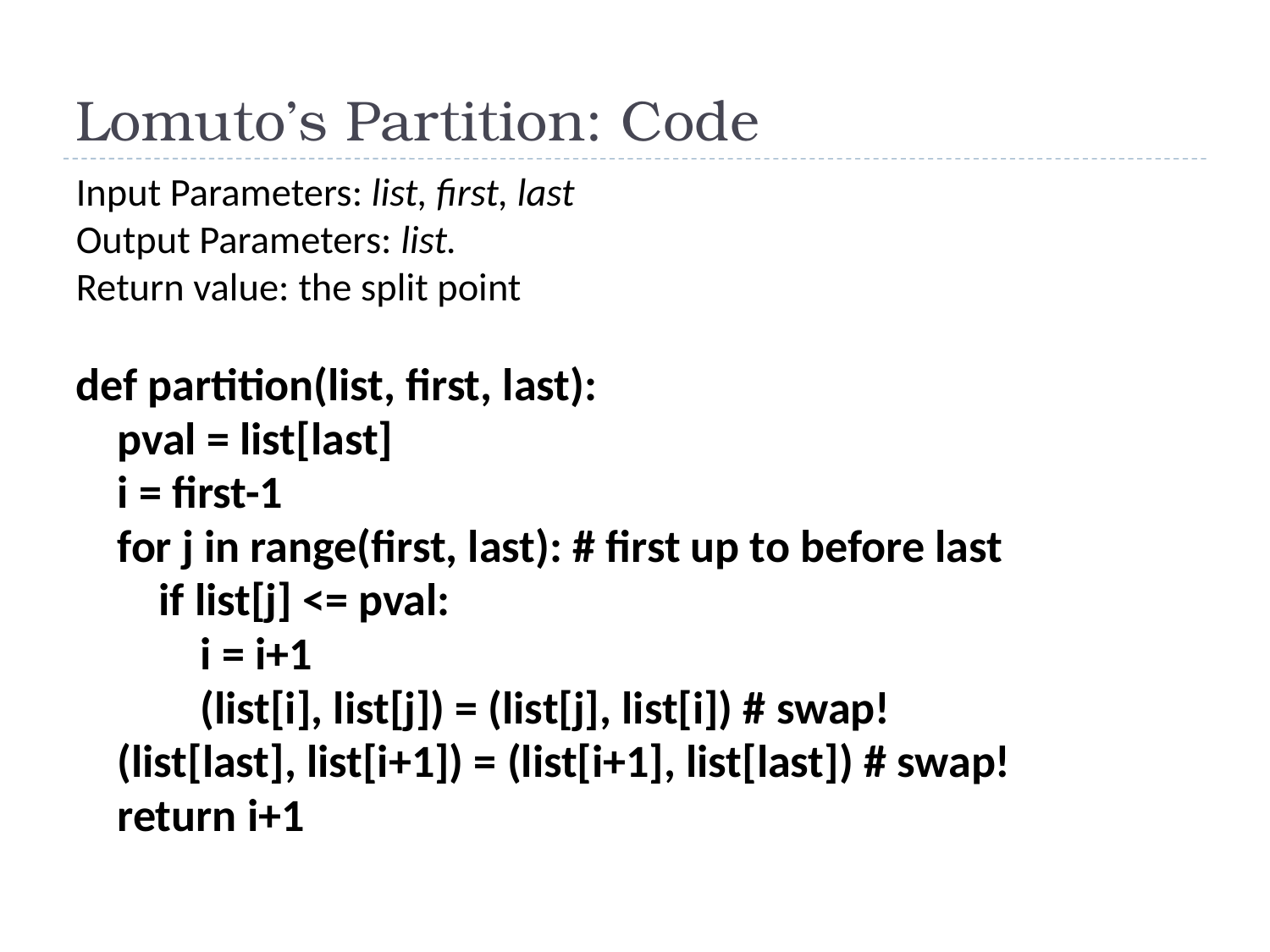

# Lomuto’s Partition: Code
Input Parameters: list, first, last
Output Parameters: list.
Return value: the split point

def partition(list, first, last):
    pval = list[last]
    i = first-1
    for j in range(first, last): # first up to before last
        if list[j] <= pval:
            i = i+1
            (list[i], list[j]) = (list[j], list[i]) # swap!
    (list[last], list[i+1]) = (list[i+1], list[last]) # swap!
    return i+1